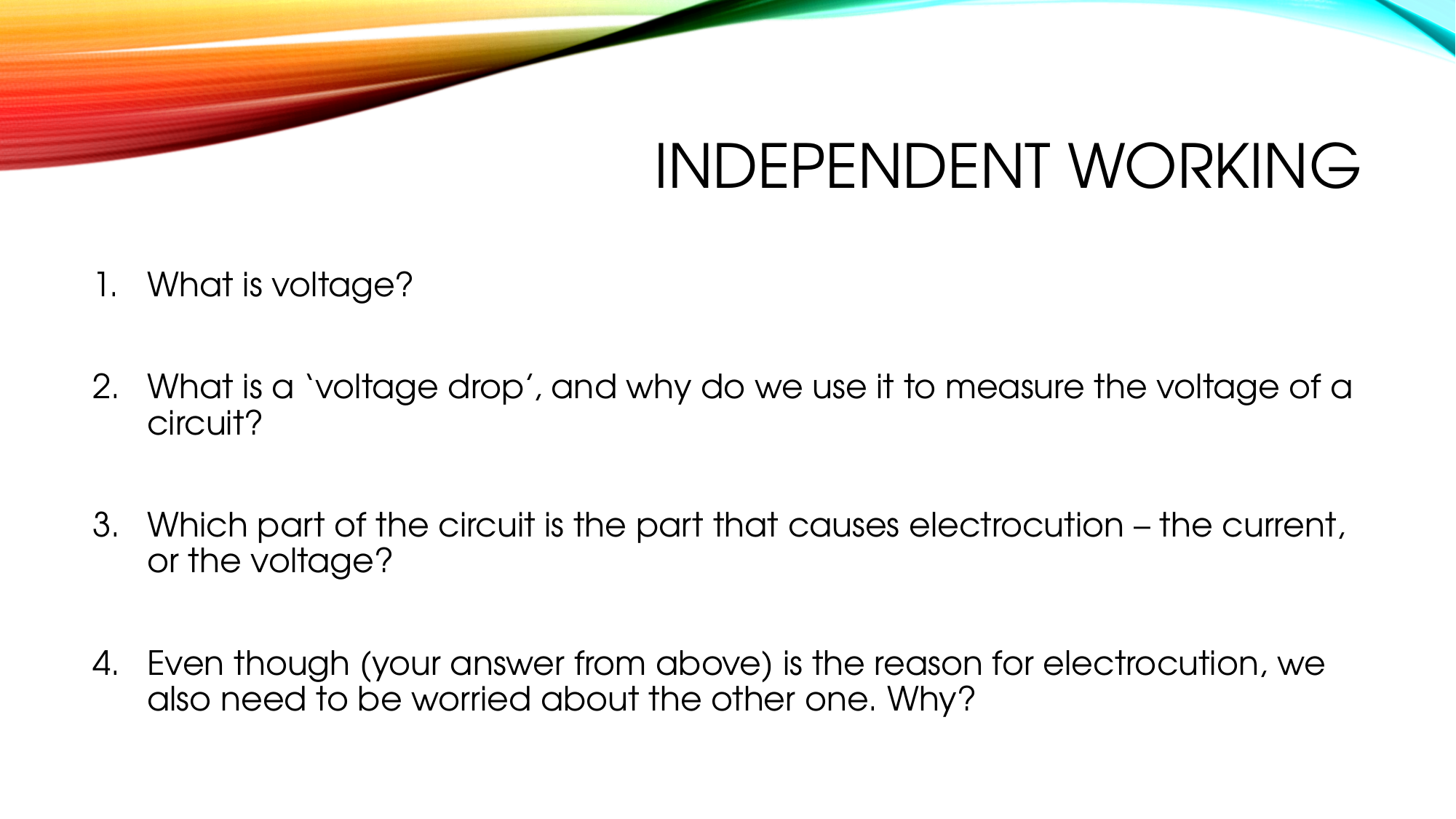

# Independent working
What is voltage?

What is a ‘voltage drop’, and why do we use it to measure the voltage of a circuit?

Which part of the circuit is the part that causes electrocution – the current, or the voltage?

Even though (your answer from above) is the reason for electrocution, we also need to be worried about the other one. Why?